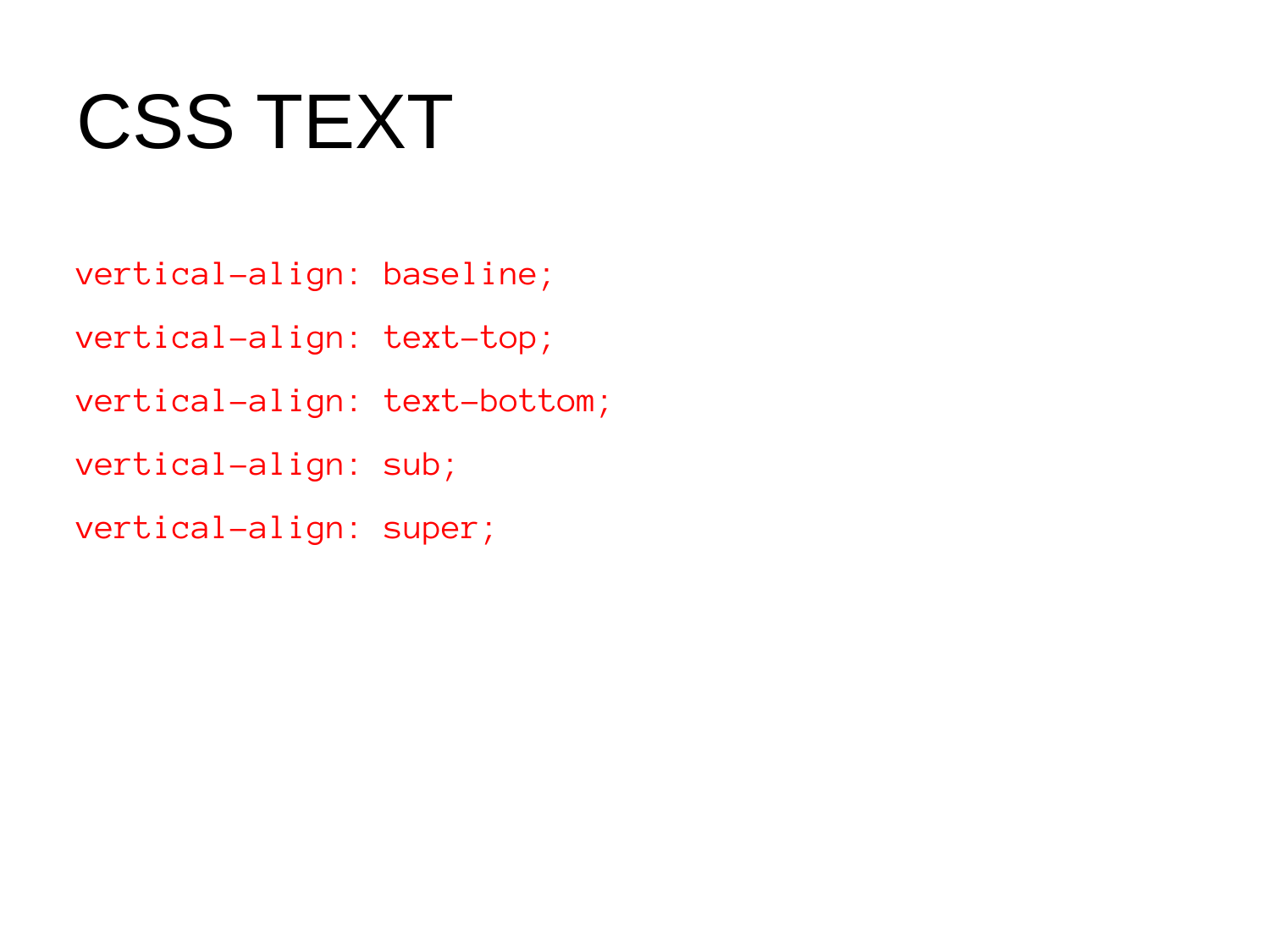

# CSS TEXT
vertical-align: baseline;
vertical-align: text-top;
vertical-align: text-bottom;
vertical-align: sub;
vertical-align: super;